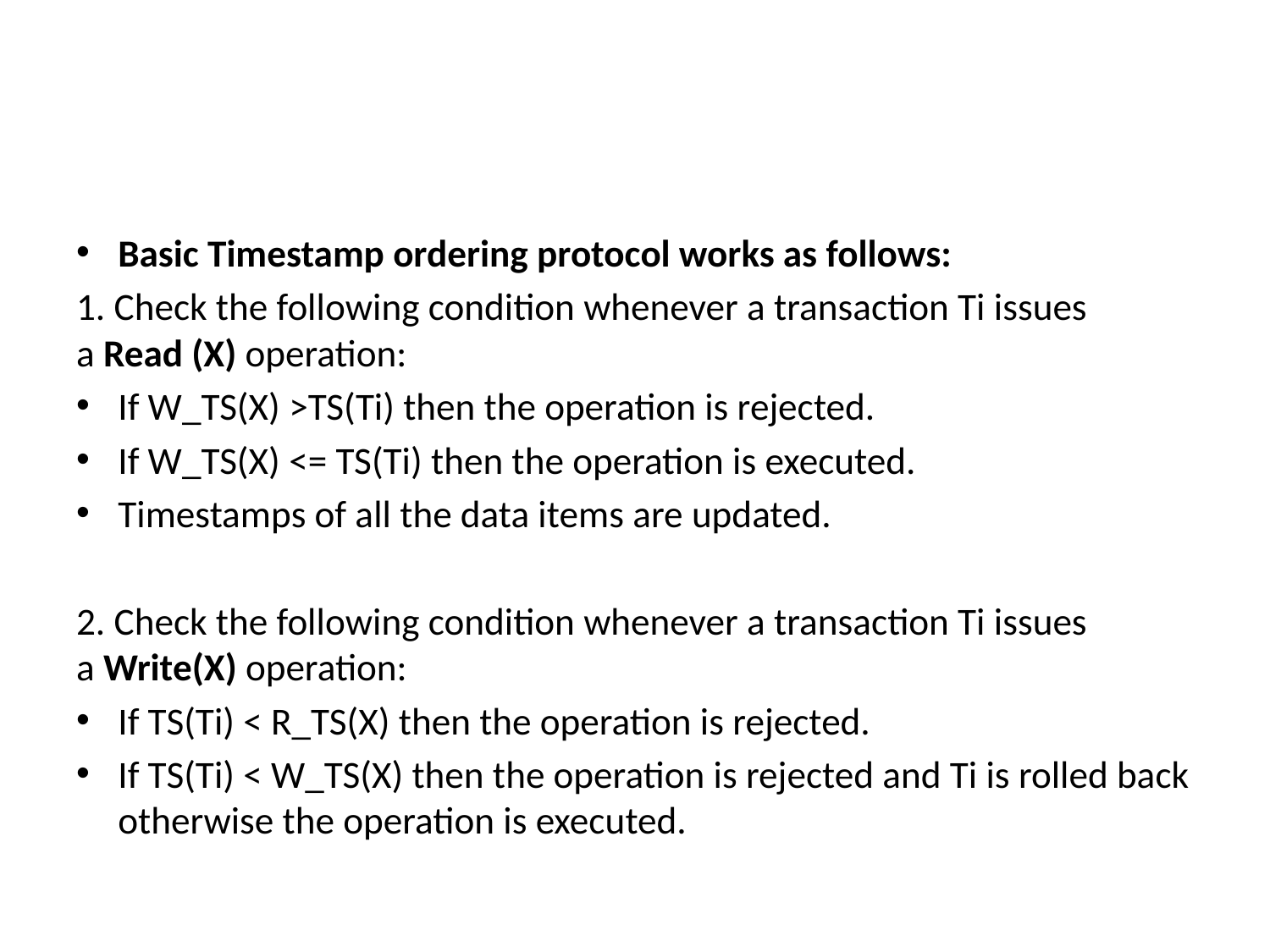

#
Basic Timestamp ordering protocol works as follows:
1. Check the following condition whenever a transaction Ti issues a Read (X) operation:
If W_TS(X) >TS(Ti) then the operation is rejected.
If W_TS(X) <= TS(Ti) then the operation is executed.
Timestamps of all the data items are updated.

2. Check the following condition whenever a transaction Ti issues a Write(X) operation:
If TS(Ti) < R_TS(X) then the operation is rejected.
If TS(Ti) < W_TS(X) then the operation is rejected and Ti is rolled back otherwise the operation is executed.